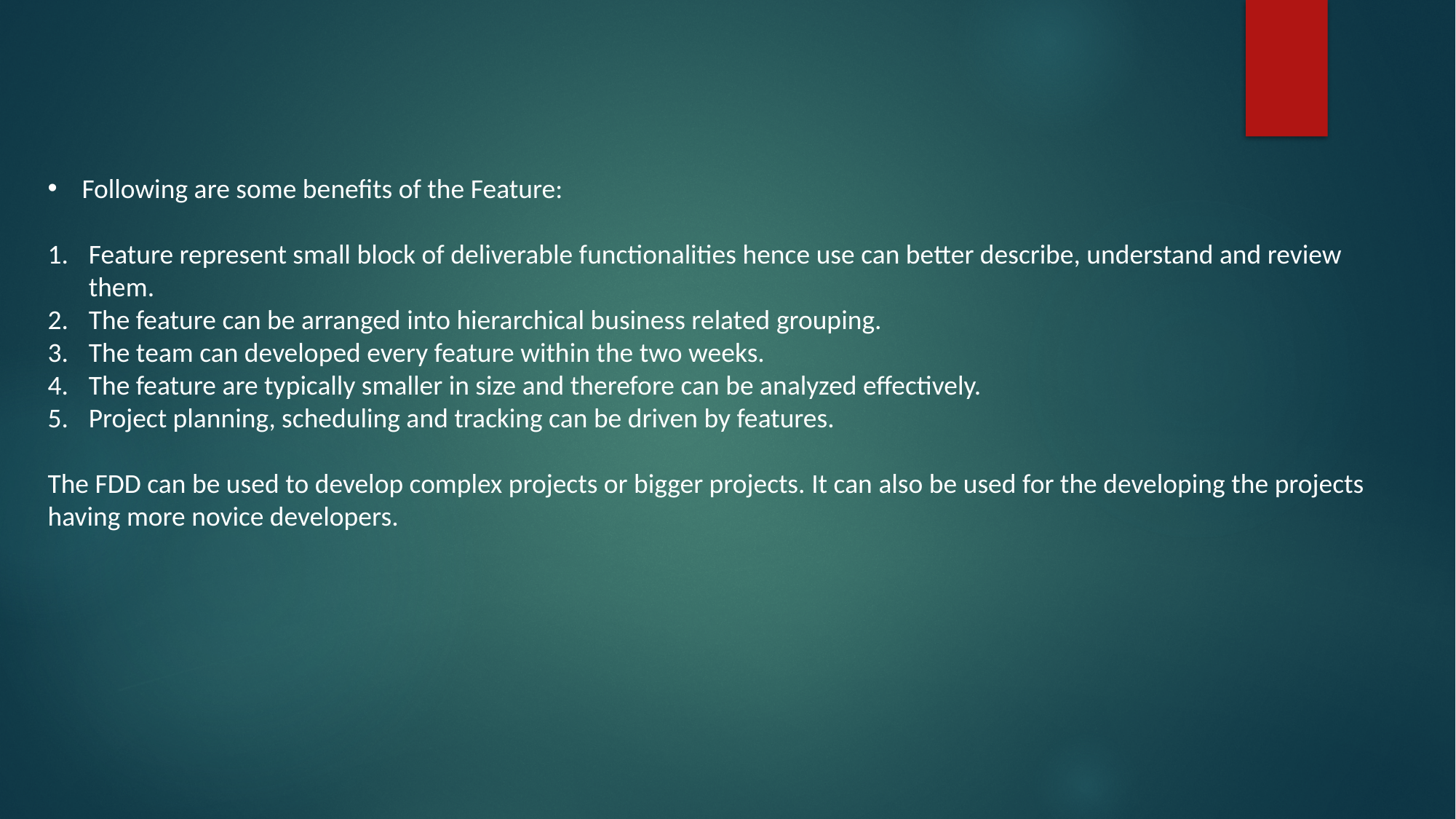

Following are some benefits of the Feature:

Feature represent small block of deliverable functionalities hence use can better describe, understand and review them.
The feature can be arranged into hierarchical business related grouping.
The team can developed every feature within the two weeks.
The feature are typically smaller in size and therefore can be analyzed effectively.
Project planning, scheduling and tracking can be driven by features.

The FDD can be used to develop complex projects or bigger projects. It can also be used for the developing the projects having more novice developers.